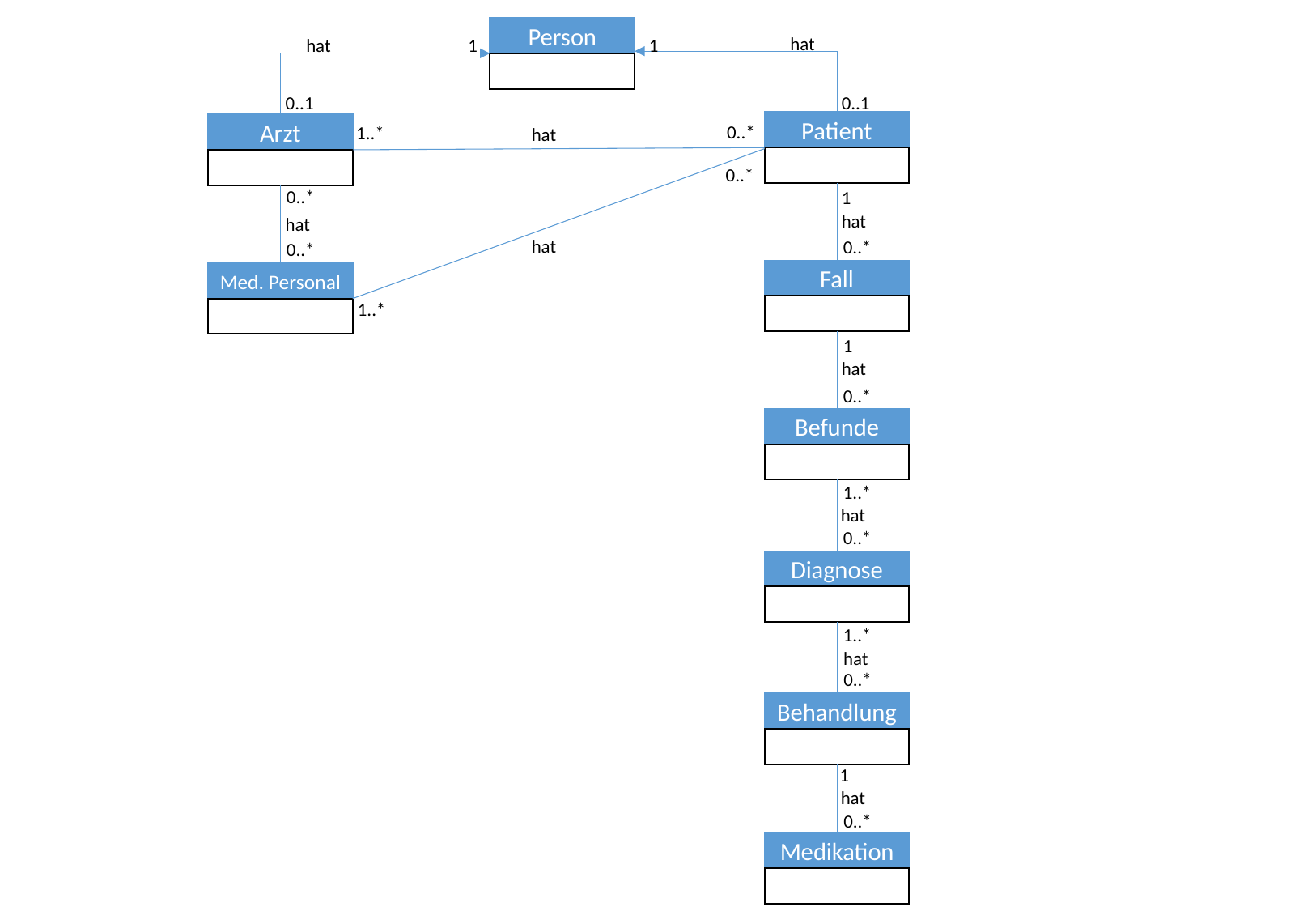

Person
hat
hat
1
1

0..1
0..1
Patient
Arzt
0..*
1..*
hat

0..*
0..*
1
hat
hat
hat
0..*
0..*
Fall
Med. Personal
1..*

1
hat
0..*
Befunde

1..*
hat
0..*
Diagnose

1..*
hat
0..*
Behandlung

1
hat
0..*
Medikation